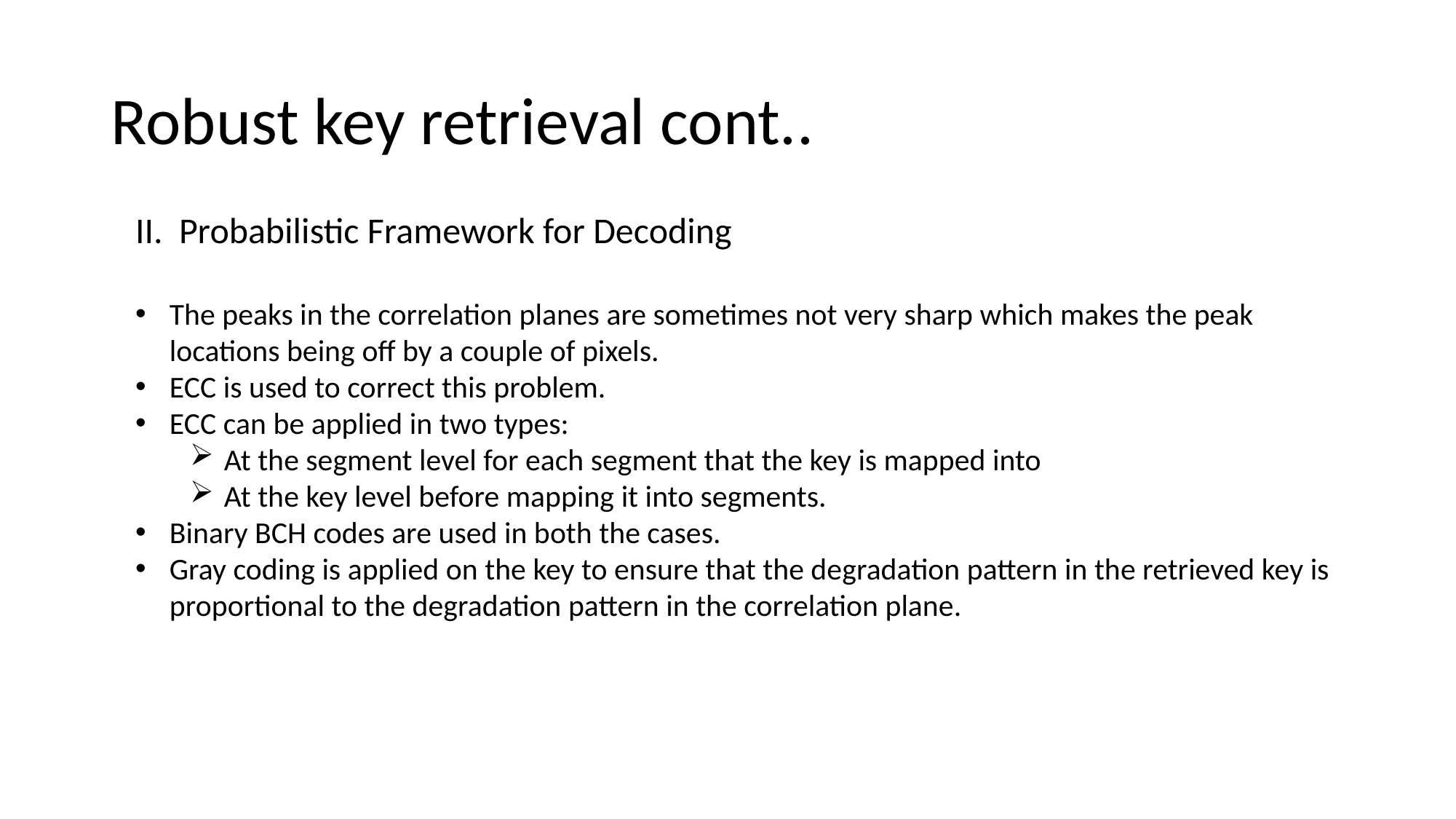

# Robust key retrieval cont..
II.  Probabilistic Framework for Decoding
The peaks in the correlation planes are sometimes not very sharp which makes the peak locations being off by a couple of pixels.
ECC is used to correct this problem.
ECC can be applied in two types:
At the segment level for each segment that the key is mapped into
At the key level before mapping it into segments.
Binary BCH codes are used in both the cases.
Gray coding is applied on the key to ensure that the degradation pattern in the retrieved key is proportional to the degradation pattern in the correlation plane.